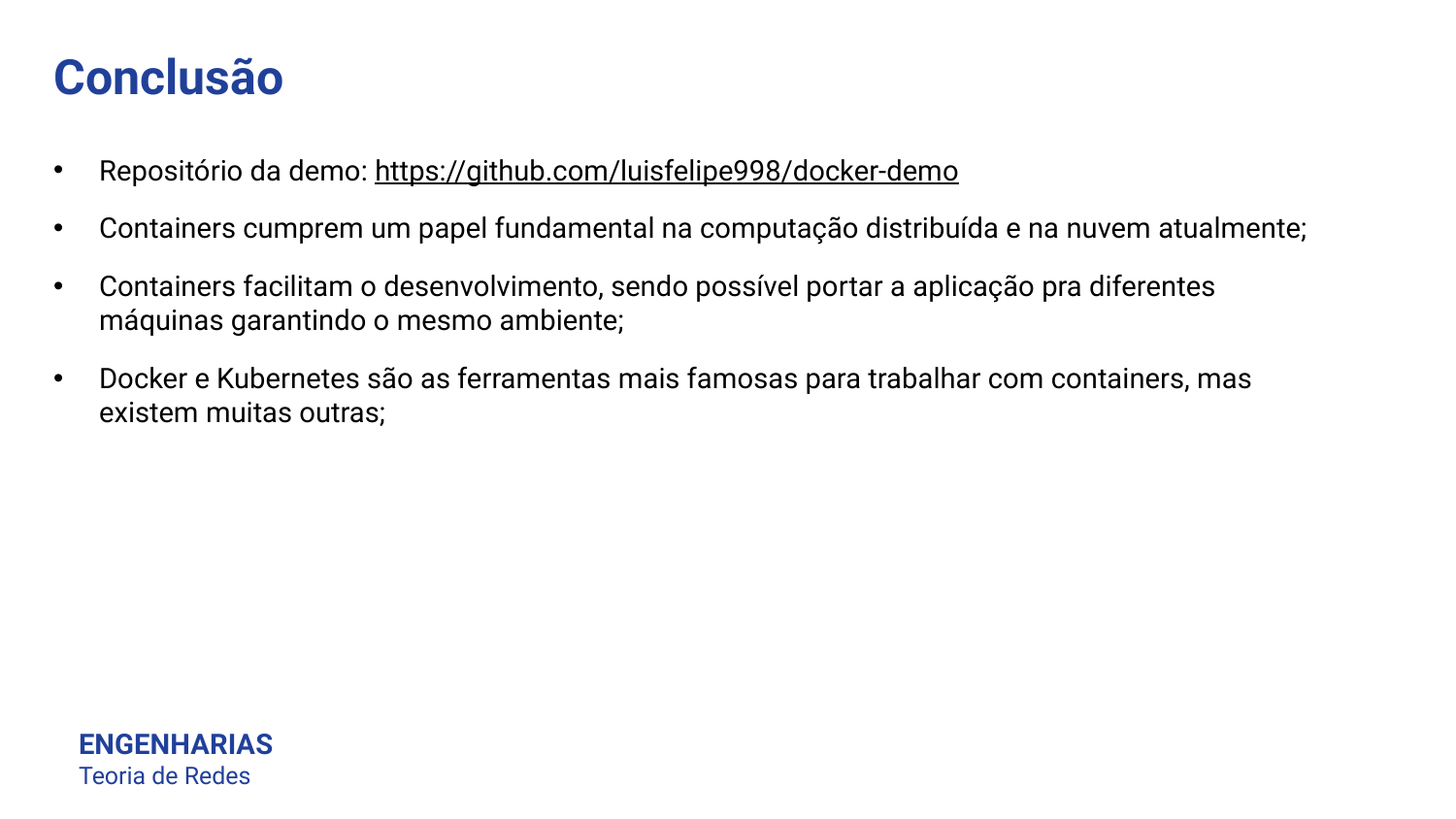

Conclusão
Repositório da demo: https://github.com/luisfelipe998/docker-demo
Containers cumprem um papel fundamental na computação distribuída e na nuvem atualmente;
Containers facilitam o desenvolvimento, sendo possível portar a aplicação pra diferentes máquinas garantindo o mesmo ambiente;
Docker e Kubernetes são as ferramentas mais famosas para trabalhar com containers, mas existem muitas outras;

ENGENHARIAS
Teoria de Redes